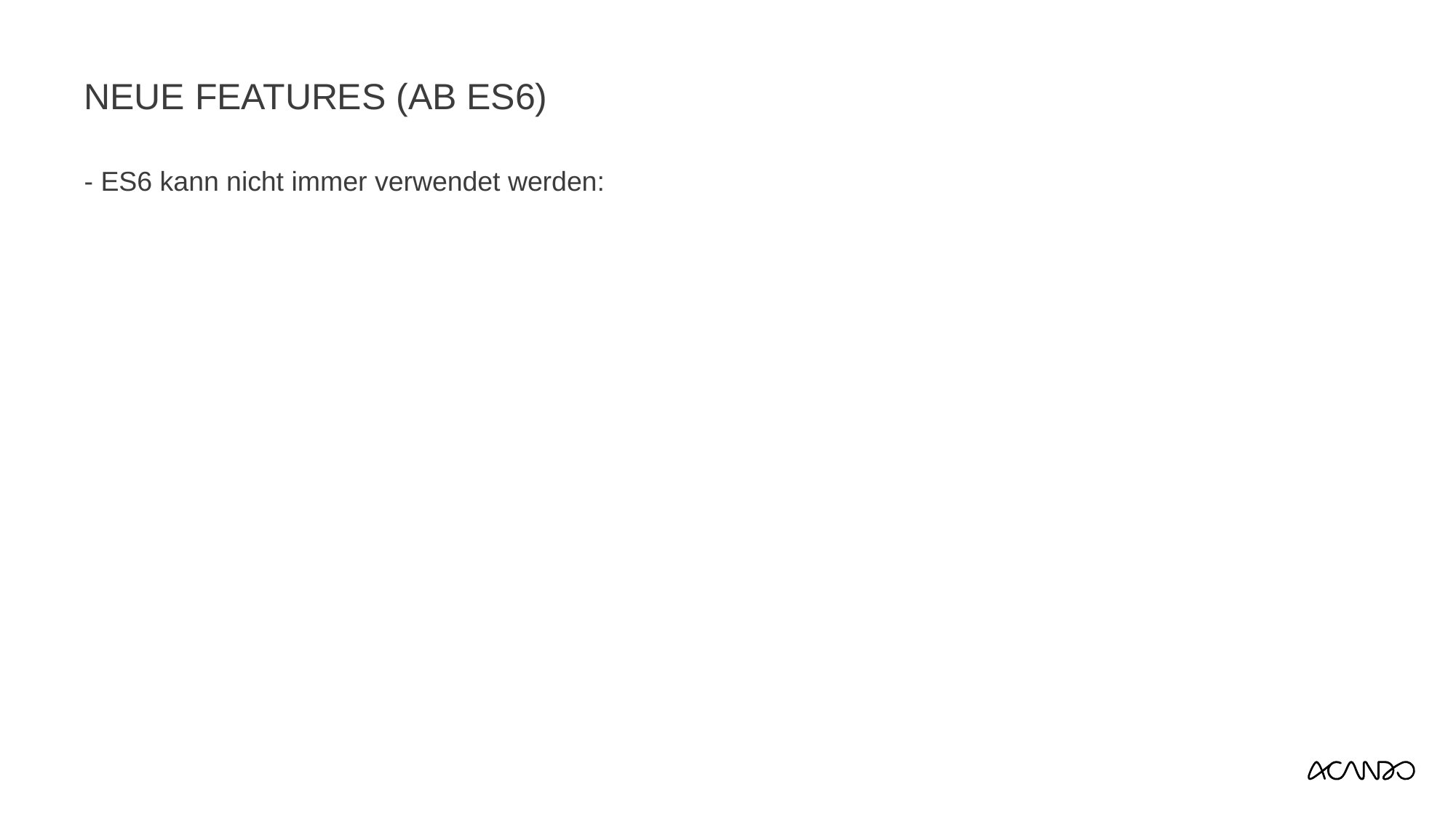

# Neue Features (ab ES6)
- ES6 kann nicht immer verwendet werden: